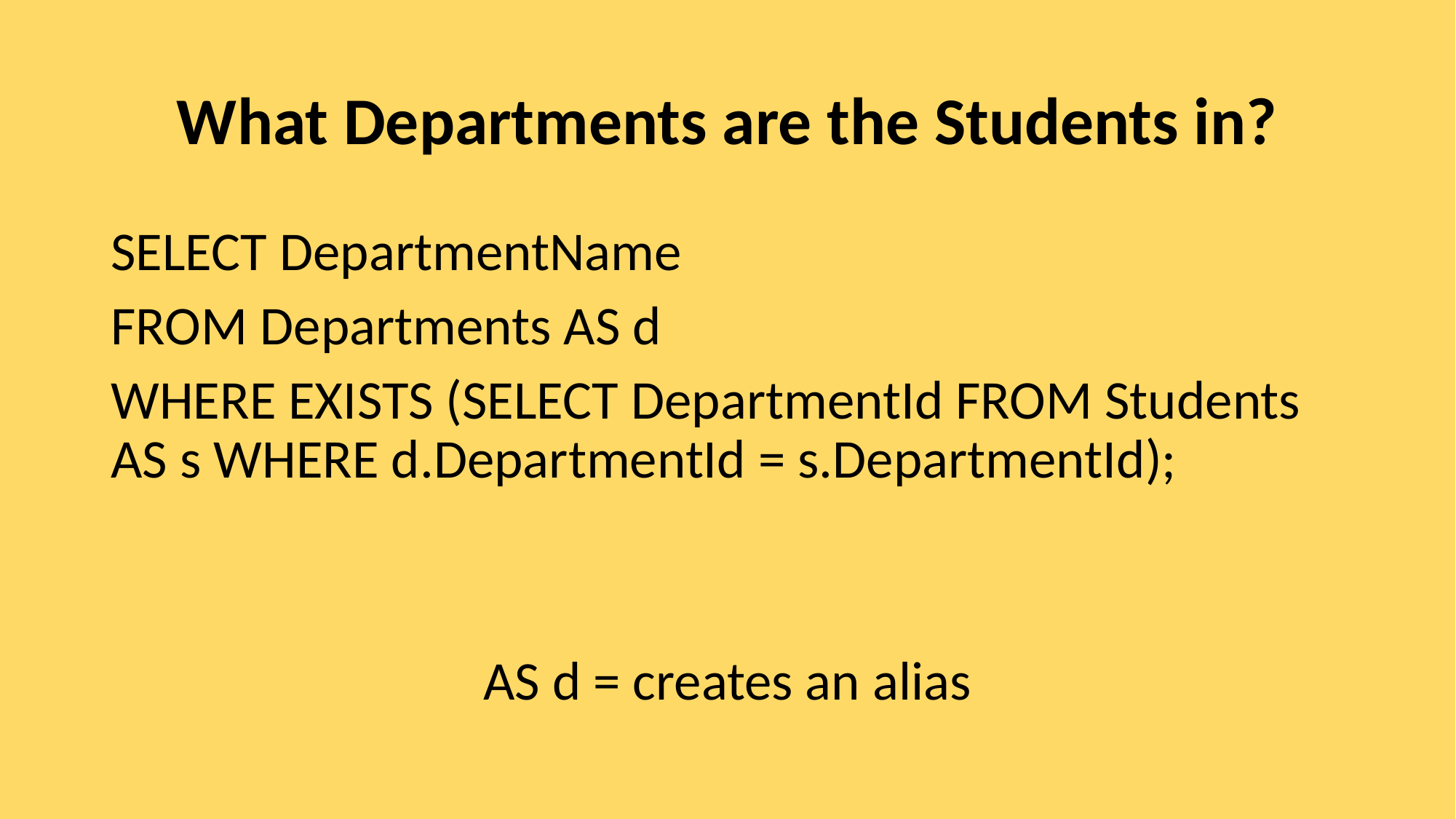

# What Departments are the Students in?
SELECT DepartmentName
FROM Departments AS d
WHERE EXISTS (SELECT DepartmentId FROM Students AS s WHERE d.DepartmentId = s.DepartmentId);

AS d = creates an alias